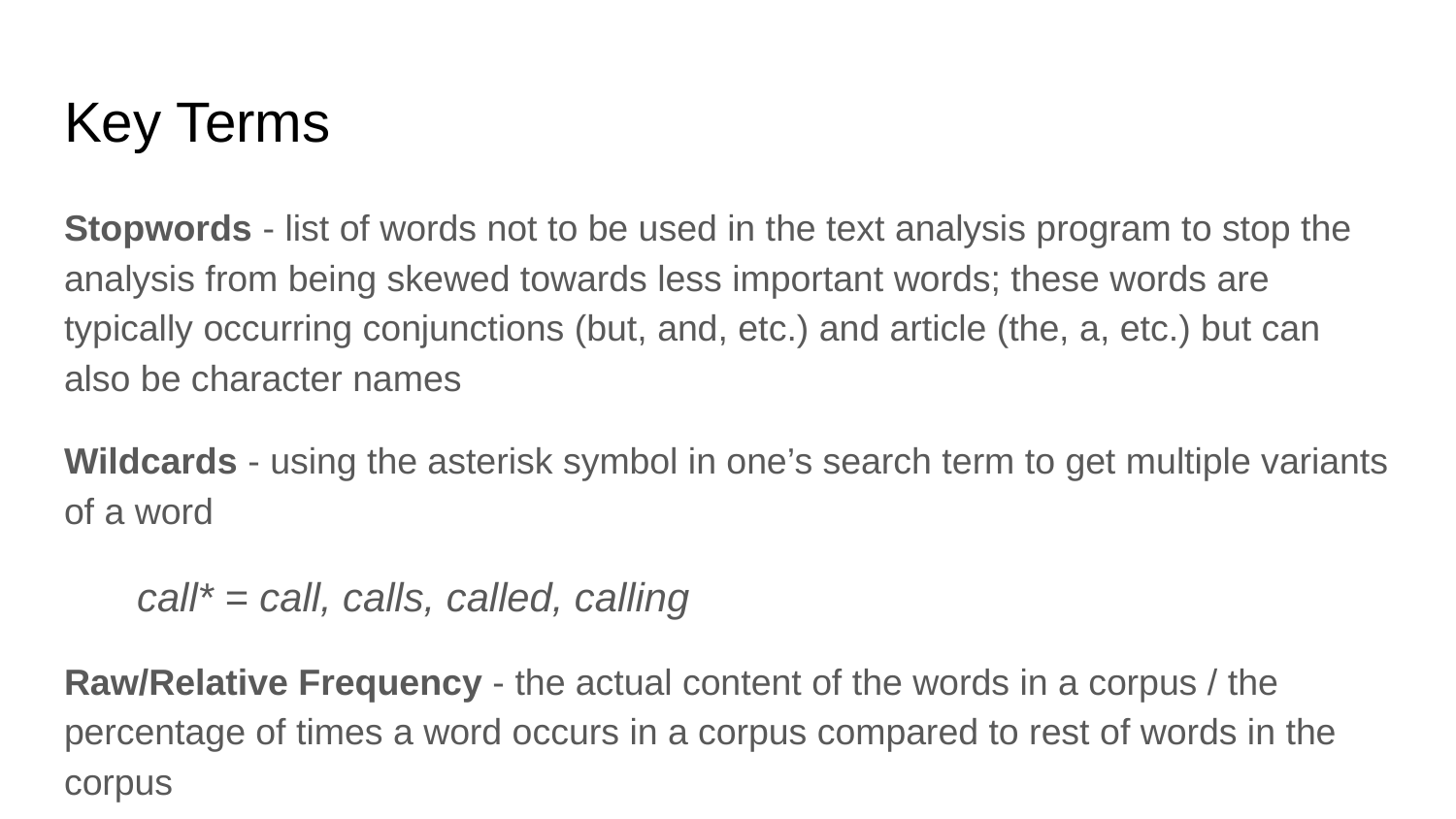

# Key Terms
Stopwords - list of words not to be used in the text analysis program to stop the analysis from being skewed towards less important words; these words are typically occurring conjunctions (but, and, etc.) and article (the, a, etc.) but can also be character names
Wildcards - using the asterisk symbol in one’s search term to get multiple variants of a word
call* = call, calls, called, calling
Raw/Relative Frequency - the actual content of the words in a corpus / the percentage of times a word occurs in a corpus compared to rest of words in the corpus